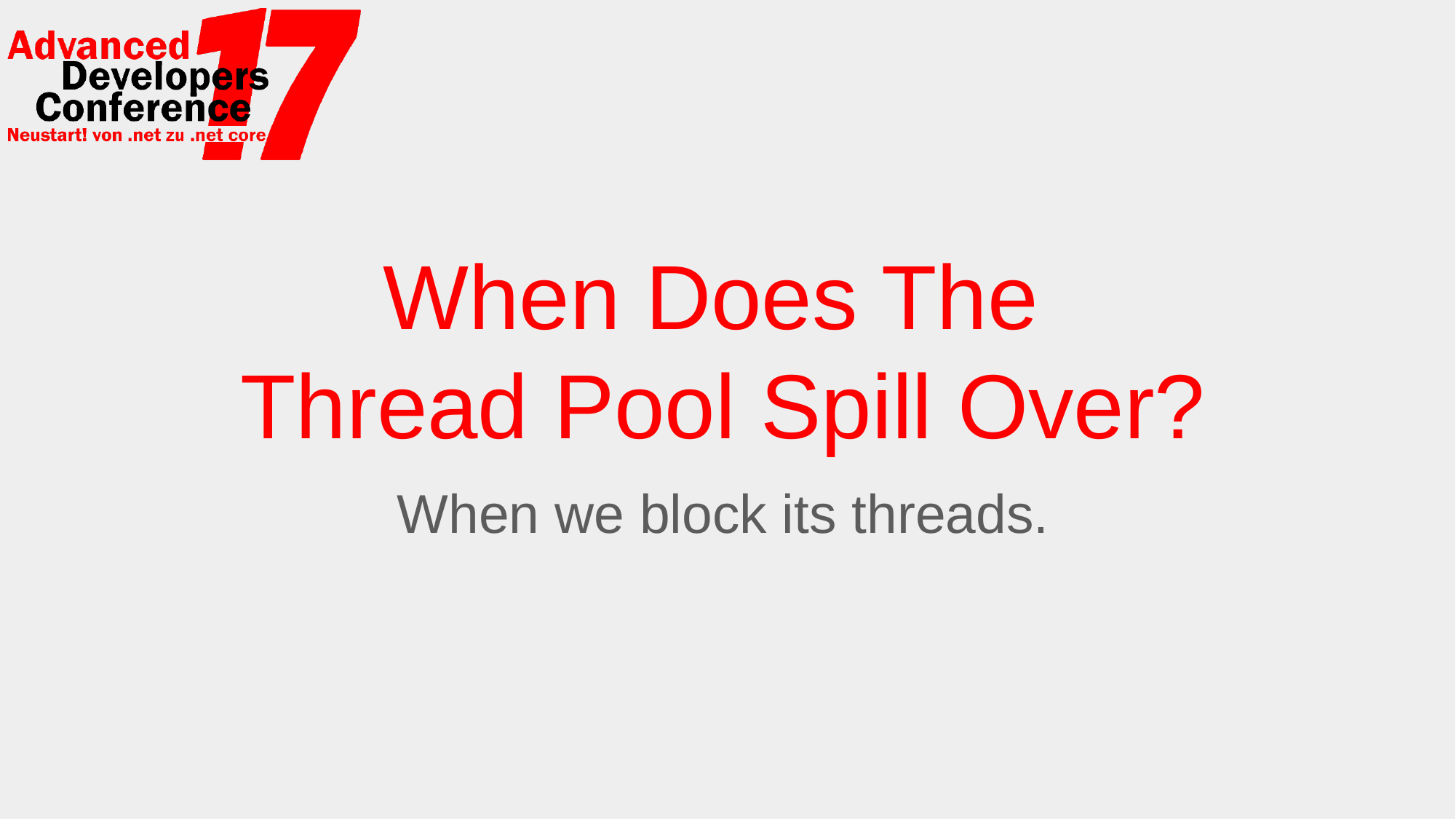

# When Does The Thread Pool Spill Over?
When we block its threads.